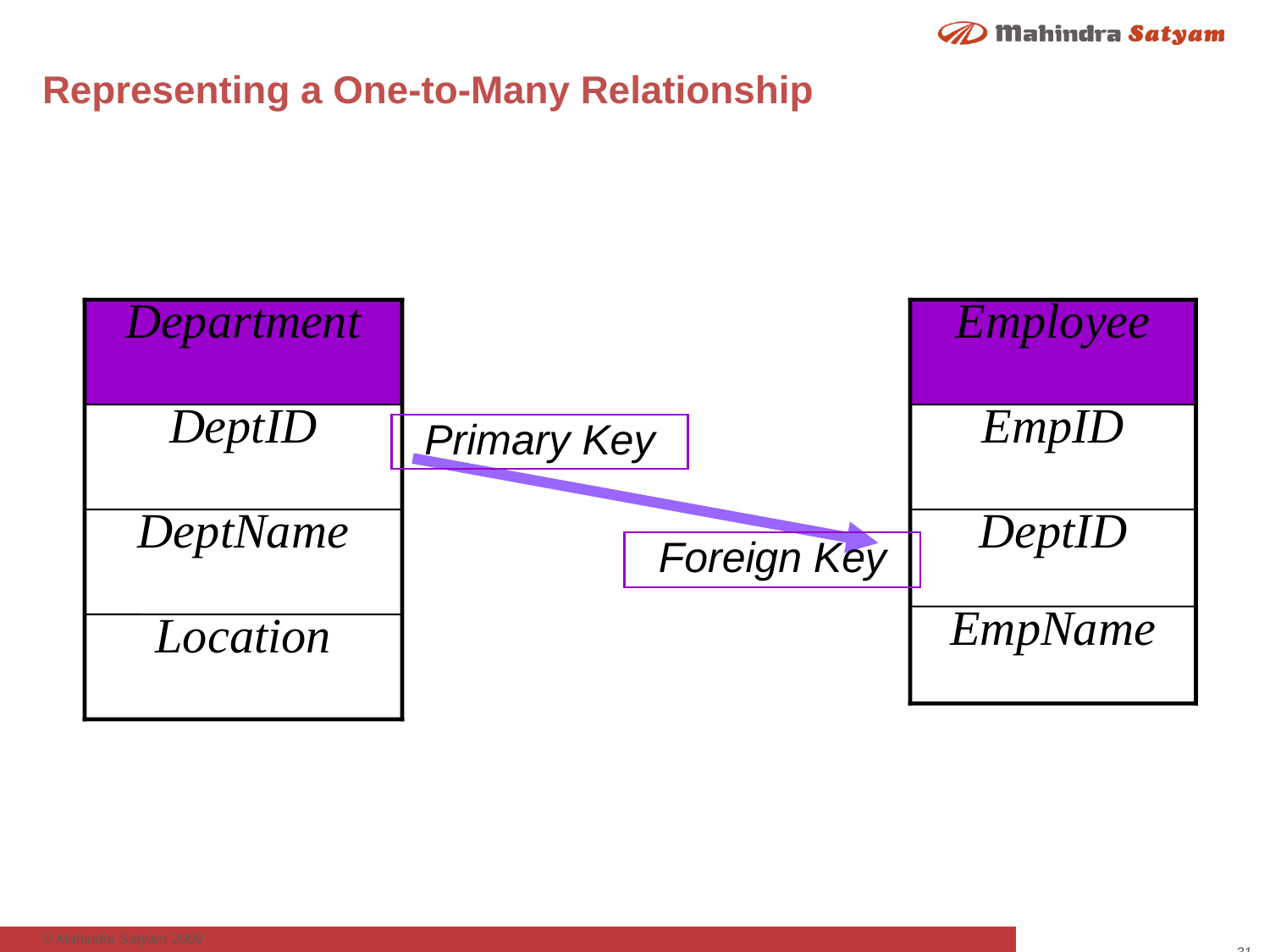

# Representing a One-to-Many Relationship
Department

Employee

DeptID

EmpID

Primary Key

DeptName

DeptID

Foreign Key
EmpName

Location